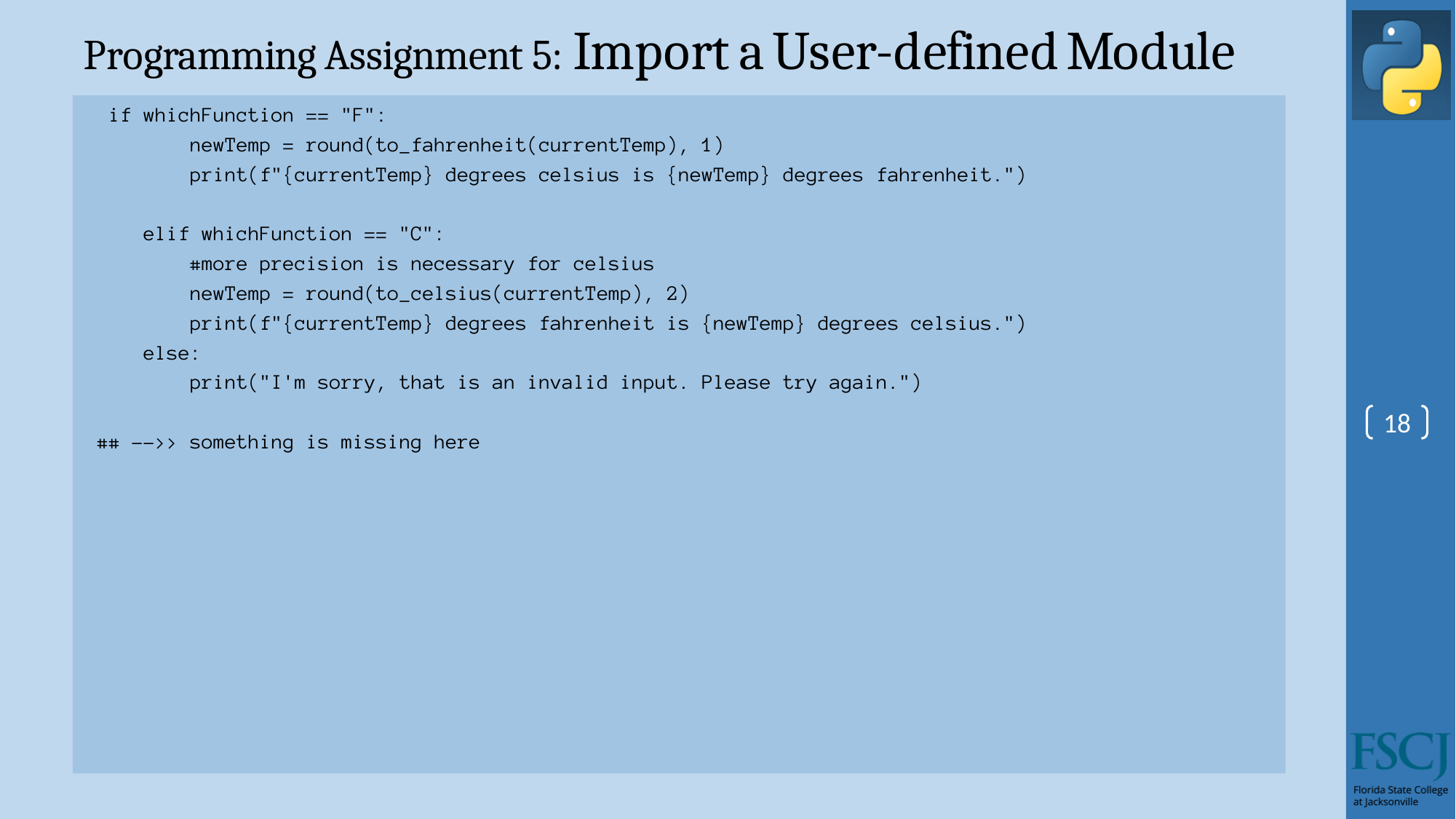

# Programming Assignment 5: Import a User-defined Module
 if whichFunction == "F":
        newTemp = round(to_fahrenheit(currentTemp), 1)
        print(f"{currentTemp} degrees celsius is {newTemp} degrees fahrenheit.")

    elif whichFunction == "C":
        #more precision is necessary for celsius
        newTemp = round(to_celsius(currentTemp), 2)
        print(f"{currentTemp} degrees fahrenheit is {newTemp} degrees celsius.")
    else:
        print("I'm sorry, that is an invalid input. Please try again.")

## -->> something is missing here
18